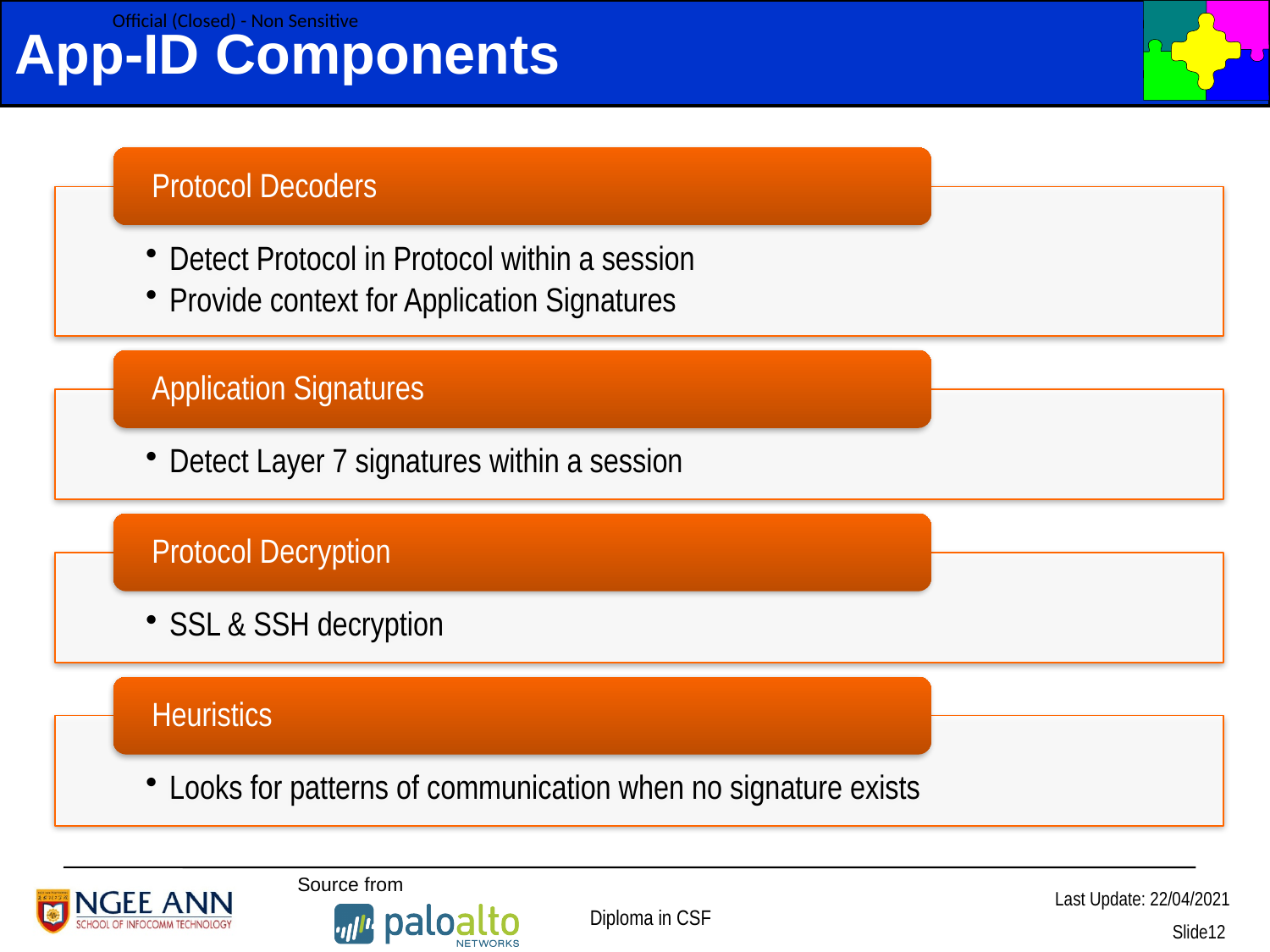

# App-ID Components
Detect Protocol in Protocol within a session
Provide context for Application Signatures
Protocol Decoders
Detect Layer 7 signatures within a session
Application Signatures
SSL & SSH decryption
Protocol Decryption
Looks for patterns of communication when no signature exists
Heuristics